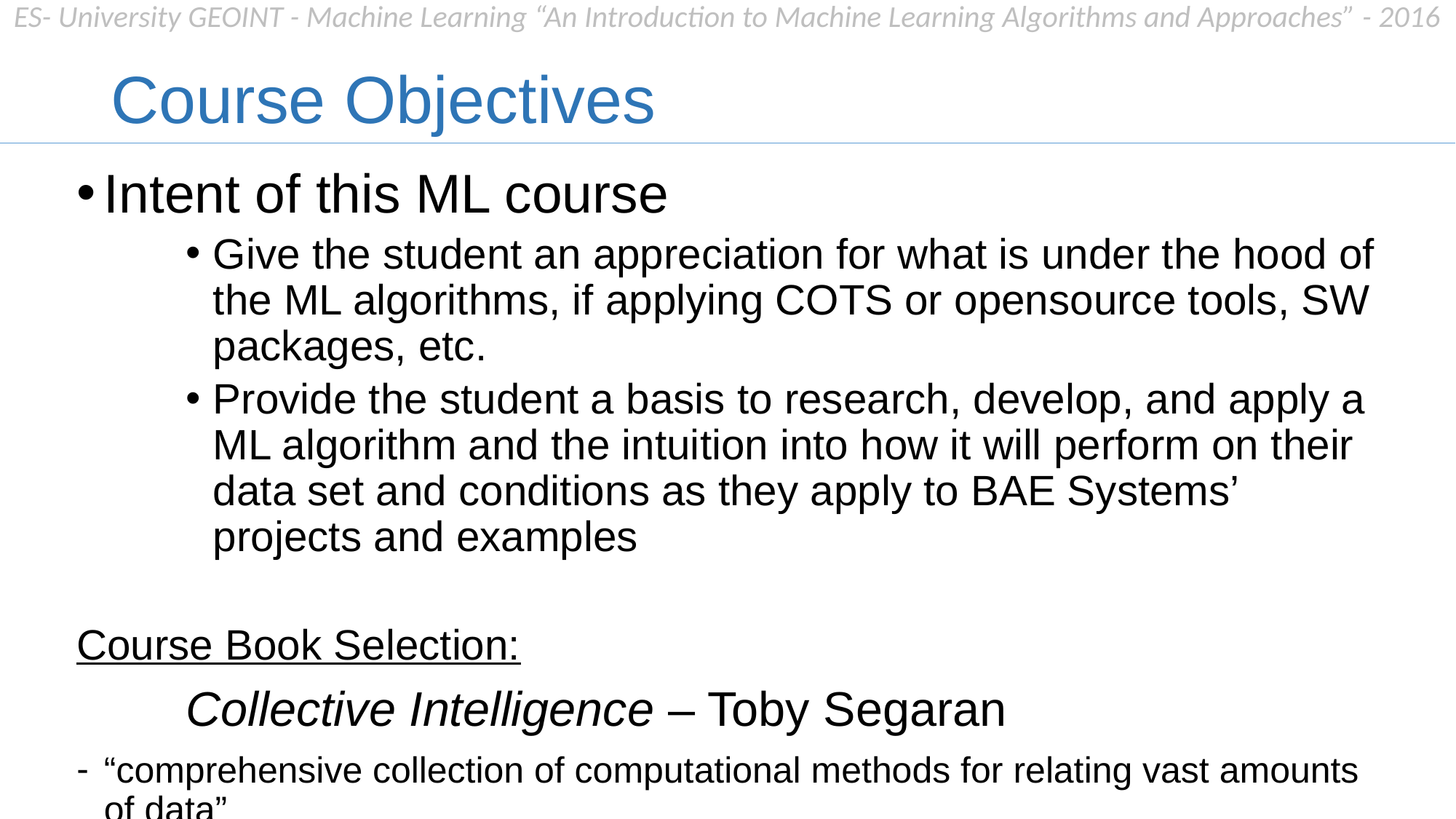

# Course Objectives
Intent of this ML course
Give the student an appreciation for what is under the hood of the ML algorithms, if applying COTS or opensource tools, SW packages, etc.
Provide the student a basis to research, develop, and apply a ML algorithm and the intuition into how it will perform on their data set and conditions as they apply to BAE Systems’ projects and examples

Course Book Selection:
	Collective Intelligence – Toby Segaran
“comprehensive collection of computational methods for relating vast amounts of data”
“practical, easy-to-understand examples”